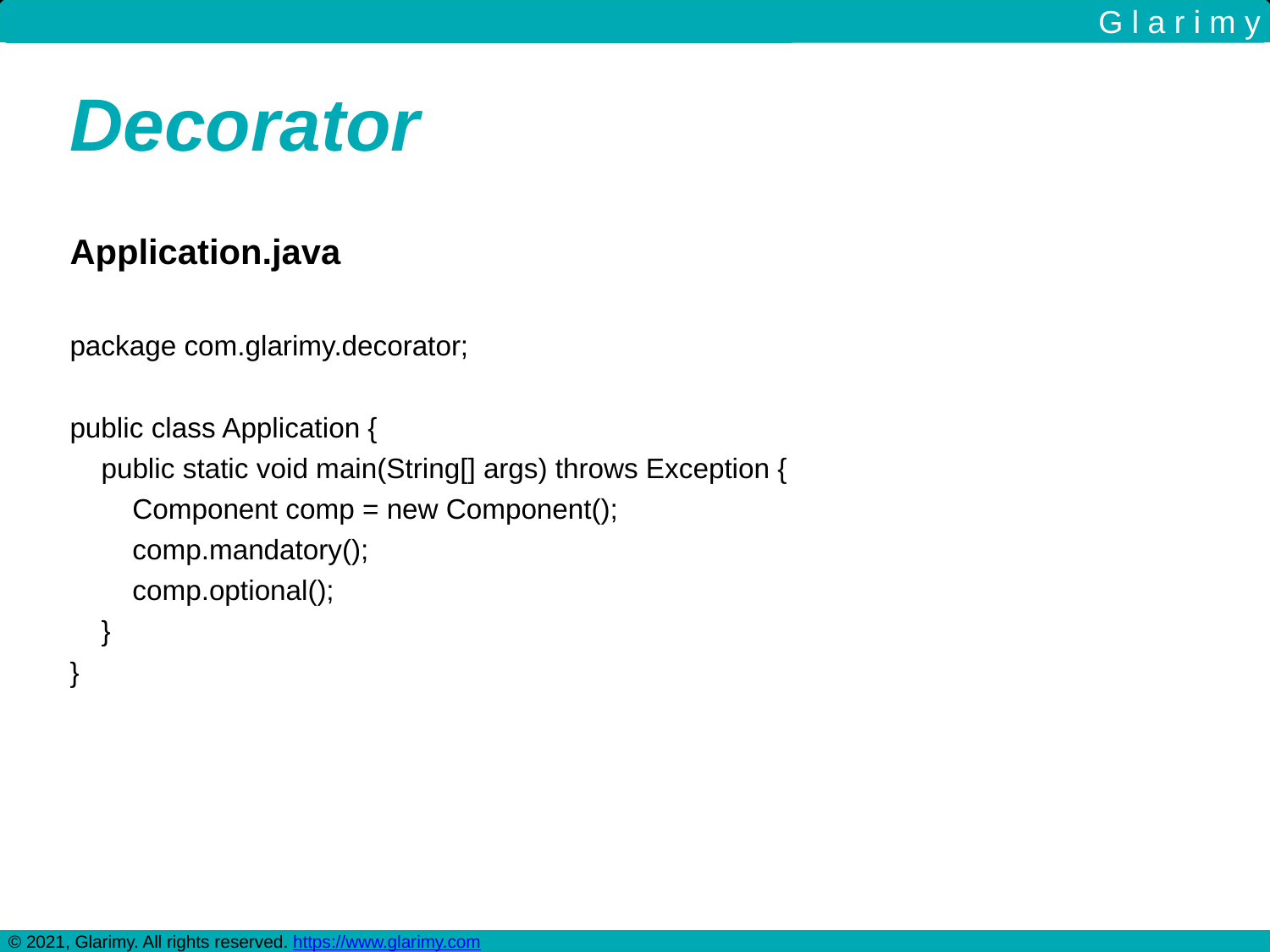

G l a r i m y

Decorator
Application.java

package com.glarimy.decorator;

public class Application {
    public static void main(String[] args) throws Exception {
        Component comp = new Component();
        comp.mandatory();
        comp.optional();
    }
}
© 2021, Glarimy. All rights reserved. https://www.glarimy.com